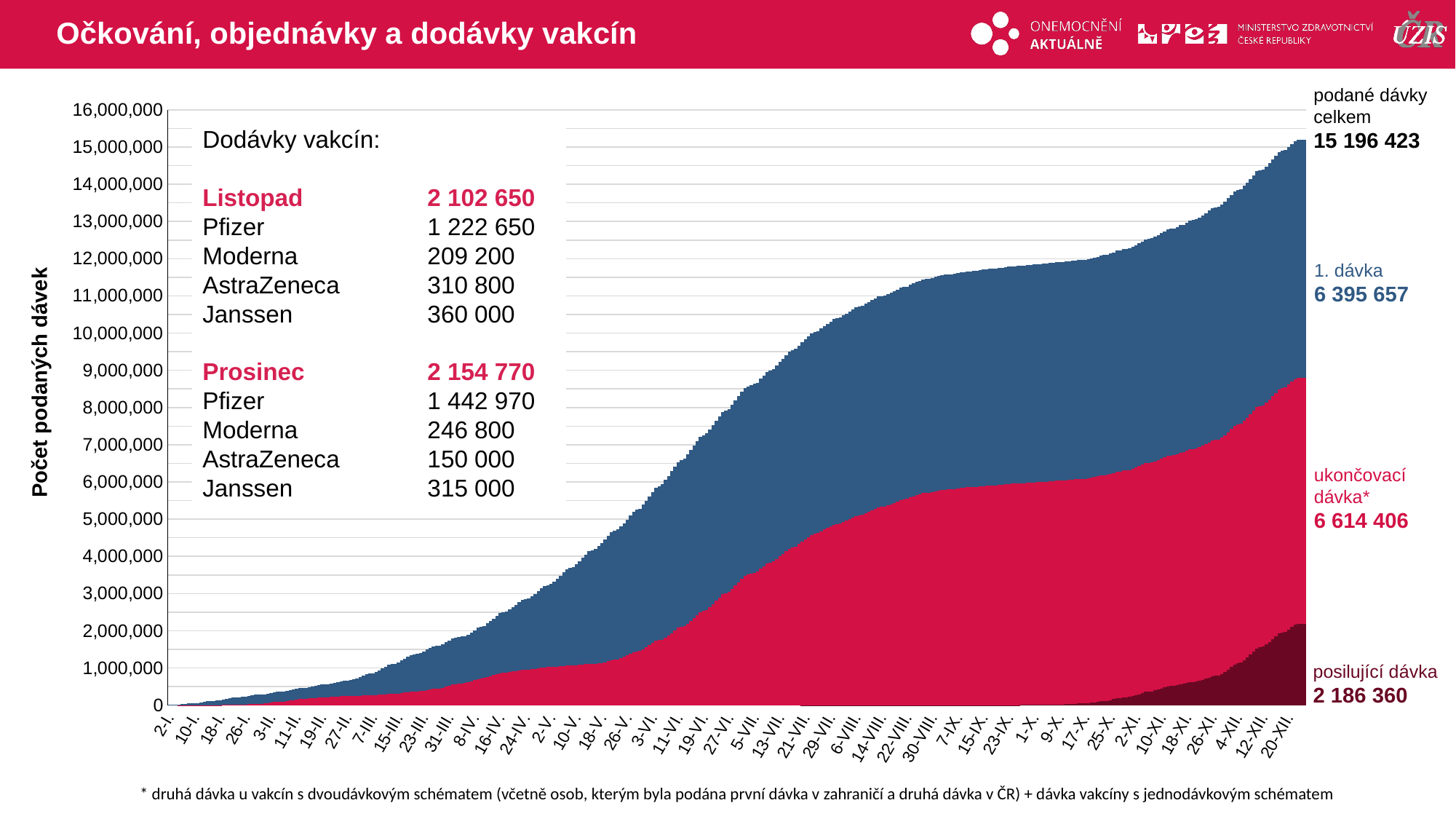

# Očkování, objednávky a dodávky vakcín
podané dávky celkem
15 196 423

### Chart

| Category | posilující dávka | dokončené očkování | první dávka |
|---|---|---|---|
| 2-I. | 0.0 | 0.0 | 13431.0 |
| 3-I. | 0.0 | 0.0 | 14355.0 |
| 4-I. | 0.0 | 0.0 | 17962.0 |
| 5-I. | 0.0 | 1.0 | 22485.0 |
| 6-I. | 0.0 | 2.0 | 28329.0 |
| 7-I. | 0.0 | 2.0 | 36325.0 |
| 8-I. | 0.0 | 3.0 | 46372.0 |
| 9-I. | 0.0 | 4.0 | 48398.0 |
| 10-I. | 0.0 | 5.0 | 50164.0 |
| 11-I. | 0.0 | 7.0 | 60018.0 |
| 12-I. | 0.0 | 9.0 | 73468.0 |
| 13-I. | 0.0 | 9.0 | 87002.0 |
| 14-I. | 0.0 | 13.0 | 102250.0 |
| 15-I. | 0.0 | 14.0 | 116263.0 |
| 16-I. | 0.0 | 18.0 | 119666.0 |
| 17-I. | 0.0 | 654.0 | 122283.0 |
| 18-I. | 0.0 | 2480.0 | 134768.0 |
| 19-I. | 0.0 | 5205.0 | 147370.0 |
| 20-I. | 0.0 | 7865.0 | 161054.0 |
| 21-I. | 0.0 | 9610.0 | 176700.0 |
| 22-I. | 0.0 | 10656.0 | 191584.0 |
| 23-I. | 0.0 | 11536.0 | 194905.0 |
| 24-I. | 0.0 | 12405.0 | 197158.0 |
| 25-I. | 0.0 | 15376.0 | 206801.0 |
| 26-I. | 0.0 | 19369.0 | 217342.0 |
| 27-I. | 0.0 | 23906.0 | 226372.0 |
| 28-I. | 0.0 | 30037.0 | 233472.0 |
| 29-I. | 0.0 | 37945.0 | 239687.0 |
| 30-I. | 0.0 | 39032.0 | 240426.0 |
| 31-I. | 0.0 | 40214.0 | 241141.0 |
| 1-II. | 0.0 | 48176.0 | 245121.0 |
| 2-II. | 0.0 | 58410.0 | 249268.0 |
| 3-II. | 0.0 | 69423.0 | 253687.0 |
| 4-II. | 0.0 | 82412.0 | 258584.0 |
| 5-II. | 0.0 | 93085.0 | 264052.0 |
| 6-II. | 0.0 | 95453.0 | 264902.0 |
| 7-II. | 0.0 | 97954.0 | 265752.0 |
| 8-II. | 0.0 | 109381.0 | 269833.0 |
| 9-II. | 0.0 | 121291.0 | 274929.0 |
| 10-II. | 0.0 | 134546.0 | 280438.0 |
| 11-II. | 0.0 | 150758.0 | 286773.0 |
| 12-II. | 0.0 | 165493.0 | 293594.0 |
| 13-II. | 0.0 | 168482.0 | 295205.0 |
| 14-II. | 0.0 | 169865.0 | 296207.0 |
| 15-II. | 0.0 | 179230.0 | 302605.0 |
| 16-II. | 0.0 | 188312.0 | 311323.0 |
| 17-II. | 0.0 | 196619.0 | 321020.0 |
| 18-II. | 0.0 | 204700.0 | 333335.0 |
| 19-II. | 0.0 | 212070.0 | 345194.0 |
| 20-II. | 0.0 | 213255.0 | 347195.0 |
| 21-II. | 0.0 | 214279.0 | 348328.0 |
| 22-II. | 0.0 | 220310.0 | 358450.0 |
| 23-II. | 0.0 | 227292.0 | 371404.0 |
| 24-II. | 0.0 | 233327.0 | 385277.0 |
| 25-II. | 0.0 | 238878.0 | 403247.0 |
| 26-II. | 0.0 | 244230.0 | 419417.0 |
| 27-II. | 0.0 | 244787.0 | 422426.0 |
| 28-II. | 0.0 | 245338.0 | 424776.0 |
| 1-III. | 0.0 | 248786.0 | 444367.0 |
| 2-III. | 0.0 | 252334.0 | 471594.0 |
| 3-III. | 0.0 | 256837.0 | 502538.0 |
| 4-III. | 0.0 | 261520.0 | 535823.0 |
| 5-III. | 0.0 | 266939.0 | 564657.0 |
| 6-III. | 0.0 | 267800.0 | 576798.0 |
| 7-III. | 0.0 | 268641.0 | 588337.0 |
| 8-III. | 0.0 | 273494.0 | 618077.0 |
| 9-III. | 0.0 | 279876.0 | 654429.0 |
| 10-III. | 0.0 | 286832.0 | 695739.0 |
| 11-III. | 0.0 | 295202.0 | 740568.0 |
| 12-III. | 0.0 | 303695.0 | 779332.0 |
| 13-III. | 0.0 | 305003.0 | 796417.0 |
| 14-III. | 0.0 | 306156.0 | 808531.0 |
| 15-III. | 0.0 | 314931.0 | 836913.0 |
| 16-III. | 0.0 | 325467.0 | 875800.0 |
| 17-III. | 0.0 | 335973.0 | 913268.0 |
| 18-III. | 0.0 | 348386.0 | 951249.0 |
| 19-III. | 0.0 | 361997.0 | 985734.0 |
| 20-III. | 0.0 | 364027.0 | 1000876.0 |
| 21-III. | 0.0 | 365585.0 | 1008298.0 |
| 22-III. | 0.0 | 378087.0 | 1032863.0 |
| 23-III. | 0.0 | 391442.0 | 1059511.0 |
| 24-III. | 0.0 | 407181.0 | 1086376.0 |
| 25-III. | 0.0 | 425033.0 | 1112714.0 |
| 26-III. | 0.0 | 442535.0 | 1137519.0 |
| 27-III. | 0.0 | 447380.0 | 1145957.0 |
| 28-III. | 0.0 | 451524.0 | 1151498.0 |
| 29-III. | 0.0 | 472259.0 | 1170626.0 |
| 30-III. | 0.0 | 494437.0 | 1195311.0 |
| 31-III. | 0.0 | 521499.0 | 1218424.0 |
| 1-IV. | 0.0 | 553550.0 | 1244062.0 |
| 2-IV. | 0.0 | 566339.0 | 1250975.0 |
| 3-IV. | 0.0 | 577264.0 | 1254598.0 |
| 4-IV. | 0.0 | 586183.0 | 1257111.0 |
| 5-IV. | 0.0 | 593373.0 | 1259509.0 |
| 6-IV. | 0.0 | 622632.0 | 1275656.0 |
| 7-IV. | 0.0 | 644861.0 | 1299083.0 |
| 8-IV. | 0.0 | 675882.0 | 1337815.0 |
| 9-IV. | 0.0 | 706063.0 | 1377360.0 |
| 10-IV. | 0.0 | 721352.0 | 1392855.0 |
| 11-IV. | 0.0 | 731397.0 | 1402632.0 |
| 12-IV. | 0.0 | 756535.0 | 1440909.0 |
| 13-IV. | 0.0 | 782569.0 | 1477174.0 |
| 14-IV. | 0.0 | 809930.0 | 1516007.0 |
| 15-IV. | 0.0 | 835684.0 | 1563813.0 |
| 16-IV. | 0.0 | 861340.0 | 1608487.0 |
| 17-IV. | 0.0 | 870366.0 | 1625179.0 |
| 18-IV. | 0.0 | 875346.0 | 1638169.0 |
| 19-IV. | 0.0 | 890779.0 | 1682128.0 |
| 20-IV. | 0.0 | 906642.0 | 1724698.0 |
| 21-IV. | 0.0 | 920993.0 | 1772438.0 |
| 22-IV. | 0.0 | 938378.0 | 1826906.0 |
| 23-IV. | 0.0 | 950429.0 | 1876669.0 |
| 24-IV. | 0.0 | 955680.0 | 1894501.0 |
| 25-IV. | 0.0 | 959677.0 | 1909183.0 |
| 26-IV. | 0.0 | 967229.0 | 1958232.0 |
| 27-IV. | 0.0 | 979455.0 | 2006276.0 |
| 28-IV. | 0.0 | 993458.0 | 2063585.0 |
| 29-IV. | 0.0 | 1009353.0 | 2127541.0 |
| 30-IV. | 0.0 | 1019328.0 | 2188322.0 |
| 1-V. | 0.0 | 1022782.0 | 2207559.0 |
| 2-V. | 0.0 | 1025053.0 | 2226450.0 |
| 3-V. | 0.0 | 1030113.0 | 2292573.0 |
| 4-V. | 0.0 | 1038452.0 | 2357522.0 |
| 5-V. | 0.0 | 1047856.0 | 2428714.0 |
| 6-V. | 0.0 | 1058580.0 | 2507146.0 |
| 7-V. | 0.0 | 1068659.0 | 2582522.0 |
| 8-V. | 0.0 | 1070430.0 | 2611832.0 |
| 9-V. | 0.0 | 1071642.0 | 2636032.0 |
| 10-V. | 0.0 | 1078867.0 | 2707120.0 |
| 11-V. | 0.0 | 1087678.0 | 2781396.0 |
| 12-V. | 0.0 | 1096787.0 | 2859675.0 |
| 13-V. | 0.0 | 1105946.0 | 2942174.0 |
| 14-V. | 0.0 | 1113740.0 | 3020524.0 |
| 15-V. | 0.0 | 1115992.0 | 3052352.0 |
| 16-V. | 0.0 | 1117262.0 | 3078112.0 |
| 17-V. | 0.0 | 1123992.0 | 3149739.0 |
| 18-V. | 0.0 | 1137065.0 | 3220672.0 |
| 19-V. | 0.0 | 1152201.0 | 3296895.0 |
| 20-V. | 0.0 | 1179233.0 | 3370711.0 |
| 21-V. | 0.0 | 1206993.0 | 3438054.0 |
| 22-V. | 0.0 | 1218179.0 | 3470260.0 |
| 23-V. | 0.0 | 1227214.0 | 3492616.0 |
| 24-V. | 0.0 | 1260870.0 | 3538465.0 |
| 25-V. | 0.0 | 1296674.0 | 3588524.0 |
| 26-V. | 0.0 | 1334199.0 | 3654365.0 |
| 27-V. | 0.0 | 1381528.0 | 3713633.0 |
| 28-V. | 0.0 | 1428100.0 | 3773216.0 |
| 29-V. | 0.0 | 1445200.0 | 3802248.0 |
| 30-V. | 0.0 | 1459639.0 | 3824604.0 |
| 31-V. | 0.0 | 1507154.0 | 3878478.0 |
| 1-VI. | 0.0 | 1555988.0 | 3935206.0 |
| 2-VI. | 0.0 | 1609970.0 | 3995630.0 |
| 3-VI. | 0.0 | 1670170.0 | 4051039.0 |
| 4-VI. | 0.0 | 1727576.0 | 4110874.0 |
| 5-VI. | 0.0 | 1746421.0 | 4144881.0 |
| 6-VI. | 0.0 | 1761564.0 | 4171717.0 |
| 7-VI. | 0.0 | 1817184.0 | 4232264.0 |
| 8-VI. | 0.0 | 1872154.0 | 4293179.0 |
| 9-VI. | 0.0 | 1936747.0 | 4348703.0 |
| 10-VI. | 0.0 | 2007960.0 | 4399428.0 |
| 11-VI. | 0.0 | 2077709.0 | 4448375.0 |
| 12-VI. | 0.0 | 2098499.0 | 4480270.0 |
| 13-VI. | 0.0 | 2116894.0 | 4504215.0 |
| 14-VI. | 0.0 | 2191257.0 | 4544878.0 |
| 15-VI. | 0.0 | 2263593.0 | 4587319.0 |
| 16-VI. | 0.0 | 2341796.0 | 4627505.0 |
| 17-VI. | 0.0 | 2424855.0 | 4664682.0 |
| 18-VI. | 0.0 | 2505362.0 | 4704999.0 |
| 19-VI. | 0.0 | 2534633.0 | 4726723.0 |
| 20-VI. | 0.0 | 2558452.0 | 4744041.0 |
| 21-VI. | 0.0 | 2637014.0 | 4775088.0 |
| 22-VI. | 0.0 | 2719238.0 | 4806416.0 |
| 23-VI. | 0.0 | 2804420.0 | 4836251.0 |
| 24-VI. | 0.0 | 2894399.0 | 4864243.0 |
| 25-VI. | 0.0 | 2980504.0 | 4893570.0 |
| 26-VI. | 0.0 | 3015305.0 | 4909382.0 |
| 27-VI. | 0.0 | 3041946.0 | 4923303.0 |
| 28-VI. | 0.0 | 3127091.0 | 4950440.0 |
| 29-VI. | 0.0 | 3213531.0 | 4978241.0 |
| 30-VI. | 0.0 | 3304483.0 | 5004361.0 |
| 1-VII. | 0.0 | 3394497.0 | 5026535.0 |
| 2-VII. | 0.0 | 3480312.0 | 5051508.0 |
| 3-VII. | 0.0 | 3511803.0 | 5058558.0 |
| 4-VII. | 0.0 | 3533586.0 | 5066096.0 |
| 5-VII. | 0.0 | 3558943.0 | 5073445.0 |
| 6-VII. | 0.0 | 3586569.0 | 5078824.0 |
| 7-VII. | 0.0 | 3665507.0 | 5103601.0 |
| 8-VII. | 0.0 | 3735784.0 | 5128869.0 |
| 9-VII. | 0.0 | 3805017.0 | 5155345.0 |
| 10-VII. | 0.0 | 3833628.0 | 5164667.0 |
| 11-VII. | 0.0 | 3856483.0 | 5173153.0 |
| 12-VII. | 0.0 | 3925530.0 | 5199341.0 |
| 13-VII. | 0.0 | 3995349.0 | 5223655.0 |
| 14-VII. | 0.0 | 4067276.0 | 5247452.0 |
| 15-VII. | 0.0 | 4133229.0 | 5274254.0 |
| 16-VII. | 0.0 | 4205891.0 | 5299672.0 |
| 17-VII. | 0.0 | 4237286.0 | 5307938.0 |
| 18-VII. | 0.0 | 4263253.0 | 5315829.0 |
| 19-VII. | 0.0 | 4330233.0 | 5337683.0 |
| 20-VII. | 1.0 | 4397219.0 | 5357127.0 |
| 21-VII. | 1.0 | 4460633.0 | 5377714.0 |
| 22-VII. | 1.0 | 4519186.0 | 5397018.0 |
| 23-VII. | 1.0 | 4573864.0 | 5417098.0 |
| 24-VII. | 1.0 | 4601492.0 | 5423211.0 |
| 25-VII. | 1.0 | 4623583.0 | 5428670.0 |
| 26-VII. | 1.0 | 4672196.0 | 5449536.0 |
| 27-VII. | 1.0 | 4718752.0 | 5468942.0 |
| 28-VII. | 1.0 | 4764663.0 | 5486421.0 |
| 29-VII. | 1.0 | 4806548.0 | 5504411.0 |
| 30-VII. | 1.0 | 4849024.0 | 5524354.0 |
| 31-VII. | 1.0 | 4868517.0 | 5531711.0 |
| 1-VIII. | 1.0 | 4884660.0 | 5537089.0 |
| 2-VIII. | 1.0 | 4922149.0 | 5553252.0 |
| 3-VIII. | 1.0 | 4960190.0 | 5567650.0 |
| 4-VIII. | 1.0 | 4996869.0 | 5580747.0 |
| 5-VIII. | 1.0 | 5037277.0 | 5593721.0 |
| 6-VIII. | 1.0 | 5080500.0 | 5607402.0 |
| 7-VIII. | 1.0 | 5098623.0 | 5611575.0 |
| 8-VIII. | 1.0 | 5114350.0 | 5614841.0 |
| 9-VIII. | 1.0 | 5159333.0 | 5625249.0 |
| 10-VIII. | 1.0 | 5198842.0 | 5634878.0 |
| 11-VIII. | 1.0 | 5241915.0 | 5644003.0 |
| 12-VIII. | 1.0 | 5278984.0 | 5652919.0 |
| 13-VIII. | 1.0 | 5319267.0 | 5661429.0 |
| 14-VIII. | 1.0 | 5329933.0 | 5663703.0 |
| 15-VIII. | 1.0 | 5340285.0 | 5665658.0 |
| 16-VIII. | 1.0 | 5374322.0 | 5673545.0 |
| 17-VIII. | 1.0 | 5401375.0 | 5681160.0 |
| 18-VIII. | 1.0 | 5440200.0 | 5688397.0 |
| 19-VIII. | 1.0 | 5478512.0 | 5695593.0 |
| 20-VIII. | 1.0 | 5518655.0 | 5704349.0 |
| 21-VIII. | 1.0 | 5531381.0 | 5706153.0 |
| 22-VIII. | 1.0 | 5543333.0 | 5707699.0 |
| 23-VIII. | 2.0 | 5582562.0 | 5715703.0 |
| 24-VIII. | 2.0 | 5615771.0 | 5723314.0 |
| 25-VIII. | 2.0 | 5644096.0 | 5730002.0 |
| 26-VIII. | 3.0 | 5670200.0 | 5736636.0 |
| 27-VIII. | 4.0 | 5696118.0 | 5744733.0 |
| 28-VIII. | 4.0 | 5703143.0 | 5746735.0 |
| 29-VIII. | 4.0 | 5709753.0 | 5748412.0 |
| 30-VIII. | 4.0 | 5731596.0 | 5755239.0 |
| 31-VIII. | 4.0 | 5749648.0 | 5761140.0 |
| 1-IX. | 4.0 | 5763623.0 | 5765689.0 |
| 2-IX. | 4.0 | 5777987.0 | 5770655.0 |
| 3-IX. | 4.0 | 5793676.0 | 5778233.0 |
| 4-IX. | 4.0 | 5797220.0 | 5779676.0 |
| 5-IX. | 4.0 | 5800058.0 | 5781185.0 |
| 6-IX. | 4.0 | 5812567.0 | 5785998.0 |
| 7-IX. | 4.0 | 5823651.0 | 5788889.0 |
| 8-IX. | 5.0 | 5833486.0 | 5793287.0 |
| 9-IX. | 5.0 | 5843530.0 | 5798385.0 |
| 10-IX. | 5.0 | 5855691.0 | 5804517.0 |
| 11-IX. | 5.0 | 5858162.0 | 5805760.0 |
| 12-IX. | 5.0 | 5859785.0 | 5806428.0 |
| 13-IX. | 5.0 | 5870065.0 | 5810365.0 |
| 14-IX. | 5.0 | 5879063.0 | 5814316.0 |
| 15-IX. | 11.0 | 5887573.0 | 5818186.0 |
| 16-IX. | 11.0 | 5895832.0 | 5821965.0 |
| 17-IX. | 15.0 | 5906049.0 | 5826746.0 |
| 18-IX. | 17.0 | 5908398.0 | 5827911.0 |
| 19-IX. | 18.0 | 5909961.0 | 5828454.0 |
| 20-IX. | 452.0 | 5918144.0 | 5831376.0 |
| 21-IX. | 904.0 | 5925666.0 | 5834469.0 |
| 22-IX. | 1356.0 | 5931173.0 | 5837536.0 |
| 23-IX. | 2362.0 | 5937570.0 | 5841131.0 |
| 24-IX. | 2854.0 | 5947170.0 | 5845283.0 |
| 25-IX. | 2934.0 | 5949163.0 | 5846238.0 |
| 26-IX. | 3007.0 | 5950796.0 | 5846680.0 |
| 27-IX. | 3752.0 | 5957292.0 | 5849488.0 |
| 28-IX. | 3808.0 | 5957906.0 | 5849662.0 |
| 29-IX. | 4824.0 | 5965351.0 | 5852378.0 |
| 30-IX. | 5993.0 | 5973035.0 | 5855730.0 |
| 1-X. | 7858.0 | 5980987.0 | 5858914.0 |
| 2-X. | 7959.0 | 5982520.0 | 5859636.0 |
| 3-X. | 8042.0 | 5983383.0 | 5860054.0 |
| 4-X. | 9772.0 | 5988943.0 | 5862295.0 |
| 5-X. | 11906.0 | 5994006.0 | 5864477.0 |
| 6-X. | 14533.0 | 5999162.0 | 5867039.0 |
| 7-X. | 16941.0 | 6004405.0 | 5869353.0 |
| 8-X. | 20869.0 | 6011025.0 | 5872883.0 |
| 9-X. | 21330.0 | 6012675.0 | 5873741.0 |
| 10-X. | 21570.0 | 6013501.0 | 5874426.0 |
| 11-X. | 24233.0 | 6017907.0 | 5876638.0 |
| 12-X. | 27686.0 | 6021897.0 | 5878841.0 |
| 13-X. | 32064.0 | 6026075.0 | 5881466.0 |
| 14-X. | 36836.0 | 6031008.0 | 5883999.0 |
| 15-X. | 41929.0 | 6037132.0 | 5887858.0 |
| 16-X. | 43011.0 | 6038644.0 | 5888786.0 |
| 17-X. | 43574.0 | 6039690.0 | 5889558.0 |
| 18-X. | 50765.0 | 6043780.0 | 5892568.0 |
| 19-X. | 61706.0 | 6045864.0 | 5895128.0 |
| 20-X. | 76712.0 | 6050312.0 | 5898573.0 |
| 21-X. | 94304.0 | 6055897.0 | 5904077.0 |
| 22-X. | 113147.0 | 6062392.0 | 5911693.0 |
| 23-X. | 116812.0 | 6064594.0 | 5914011.0 |
| 24-X. | 119309.0 | 6066361.0 | 5915437.0 |
| 25-X. | 139177.0 | 6072153.0 | 5922771.0 |
| 26-X. | 161691.0 | 6078683.0 | 5930638.0 |
| 27-X. | 188080.0 | 6086067.0 | 5940982.0 |
| 28-X. | 192325.0 | 6087737.0 | 5943184.0 |
| 29-X. | 211404.0 | 6095687.0 | 5953447.0 |
| 30-X. | 215253.0 | 6098594.0 | 5955965.0 |
| 31-X. | 218953.0 | 6101062.0 | 5958064.0 |
| 1-XI. | 240890.0 | 6108742.0 | 5968587.0 |
| 2-XI. | 266385.0 | 6116278.0 | 5979224.0 |
| 3-XI. | 296661.0 | 6123570.0 | 5992209.0 |
| 4-XI. | 327822.0 | 6131725.0 | 6005492.0 |
| 5-XI. | 358746.0 | 6142977.0 | 6021507.0 |
| 6-XI. | 365555.0 | 6146028.0 | 6025959.0 |
| 7-XI. | 370220.0 | 6148456.0 | 6028335.0 |
| 8-XI. | 395433.0 | 6156077.0 | 6040144.0 |
| 9-XI. | 423637.0 | 6163360.0 | 6050252.0 |
| 10-XI. | 452360.0 | 6170723.0 | 6062009.0 |
| 11-XI. | 480013.0 | 6179812.0 | 6073131.0 |
| 12-XI. | 507520.0 | 6192577.0 | 6087214.0 |
| 13-XI. | 513259.0 | 6196430.0 | 6090727.0 |
| 14-XI. | 516899.0 | 6199426.0 | 6093002.0 |
| 15-XI. | 539418.0 | 6210101.0 | 6103753.0 |
| 16-XI. | 566484.0 | 6222059.0 | 6116714.0 |
| 17-XI. | 570987.0 | 6225613.0 | 6119659.0 |
| 18-XI. | 596683.0 | 6237281.0 | 6134063.0 |
| 19-XI. | 622140.0 | 6254229.0 | 6152579.0 |
| 20-XI. | 627705.0 | 6259193.0 | 6158792.0 |
| 21-XI. | 630692.0 | 6262956.0 | 6163773.0 |
| 22-XI. | 653262.0 | 6277044.0 | 6177977.0 |
| 23-XI. | 681904.0 | 6290279.0 | 6193285.0 |
| 24-XI. | 710930.0 | 6306097.0 | 6208567.0 |
| 25-XI. | 744392.0 | 6321098.0 | 6224184.0 |
| 26-XI. | 779158.0 | 6340205.0 | 6241601.0 |
| 27-XI. | 787079.0 | 6345741.0 | 6247500.0 |
| 28-XI. | 794071.0 | 6348865.0 | 6249956.0 |
| 29-XI. | 833114.0 | 6362503.0 | 6262755.0 |
| 30-XI. | 884330.0 | 6373701.0 | 6273878.0 |
| 1-XII. | 948427.0 | 6386124.0 | 6285996.0 |
| 2-XII. | 1021497.0 | 6398592.0 | 6294753.0 |
| 3-XII. | 1097249.0 | 6414125.0 | 6302261.0 |
| 4-XII. | 1123732.0 | 6418059.0 | 6304149.0 |
| 5-XII. | 1142767.0 | 6420385.0 | 6305157.0 |
| 6-XII. | 1209461.0 | 6431884.0 | 6312205.0 |
| 7-XII. | 1287357.0 | 6443846.0 | 6319095.0 |
| 8-XII. | 1369152.0 | 6449734.0 | 6326448.0 |
| 9-XII. | 1450071.0 | 6462521.0 | 6332881.0 |
| 10-XII. | 1526407.0 | 6480260.0 | 6338908.0 |
| 11-XII. | 1552399.0 | 6485516.0 | 6340311.0 |
| 12-XII. | 1568416.0 | 6489939.0 | 6341439.0 |
| 13-XII. | 1628978.0 | 6503188.0 | 6347404.0 |
| 14-XII. | 1702283.0 | 6516812.0 | 6353080.0 |
| 15-XII. | 1775805.0 | 6530366.0 | 6358791.0 |
| 16-XII. | 1850490.0 | 6545113.0 | 6365178.0 |
| 17-XII. | 1924190.0 | 6562289.0 | 6372964.0 |
| 18-XII. | 1949762.0 | 6567705.0 | 6375365.0 |
| 19-XII. | 1967821.0 | 6570191.0 | 6377038.0 |
| 20-XII. | 2032718.0 | 6584111.0 | 6382431.0 |
| 21-XII. | 2101551.0 | 6595965.0 | 6388648.0 |
| 22-XII. | 2158768.0 | 6608842.0 | 6393360.0 |
| 23-XII. | 2185942.0 | 6614311.0 | 6395626.0 |
| 24-XII. | 2186347.0 | 6614401.0 | 6395657.0 |
| 25-XII. | 2186360.0 | 6614406.0 | 6395657.0 |
Dodávky vakcín:

Listopad		 2 102 650
Pfizer		 1 222 650
Moderna		 209 200
AstraZeneca	 310 800
Janssen		 360 000

Prosinec		 2 154 770
Pfizer		 1 442 970
Moderna		 246 800
AstraZeneca	 150 000
Janssen		 315 000

1. dávka
6 395 657
Počet podaných dávek
ukončovací dávka*
6 614 406
posilující dávka
2 186 360
* druhá dávka u vakcín s dvoudávkovým schématem (včetně osob, kterým byla podána první dávka v zahraničí a druhá dávka v ČR) + dávka vakcíny s jednodávkovým schématem